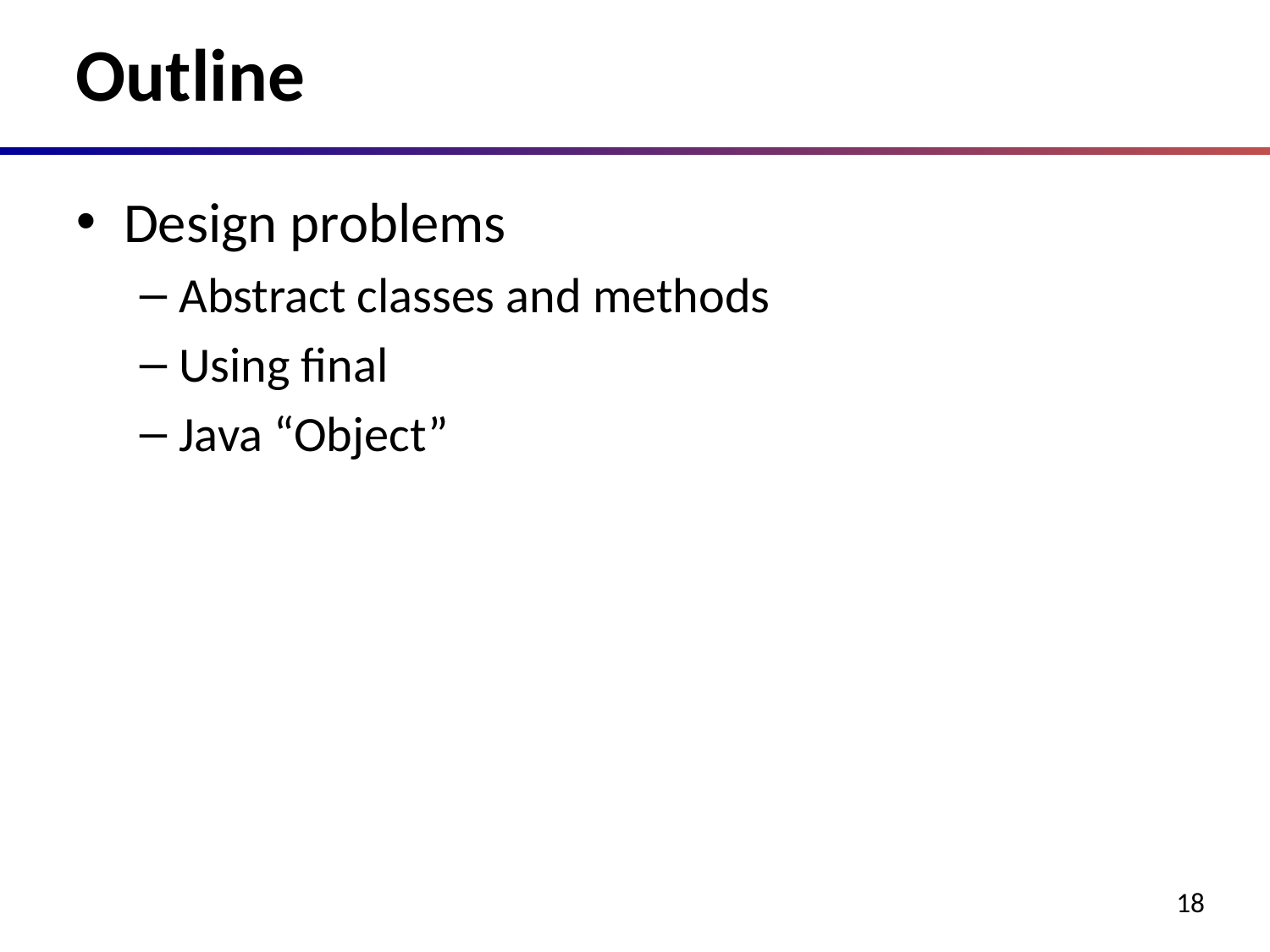

# Outline
Design problems
Abstract classes and methods
Using final
Java “Object”